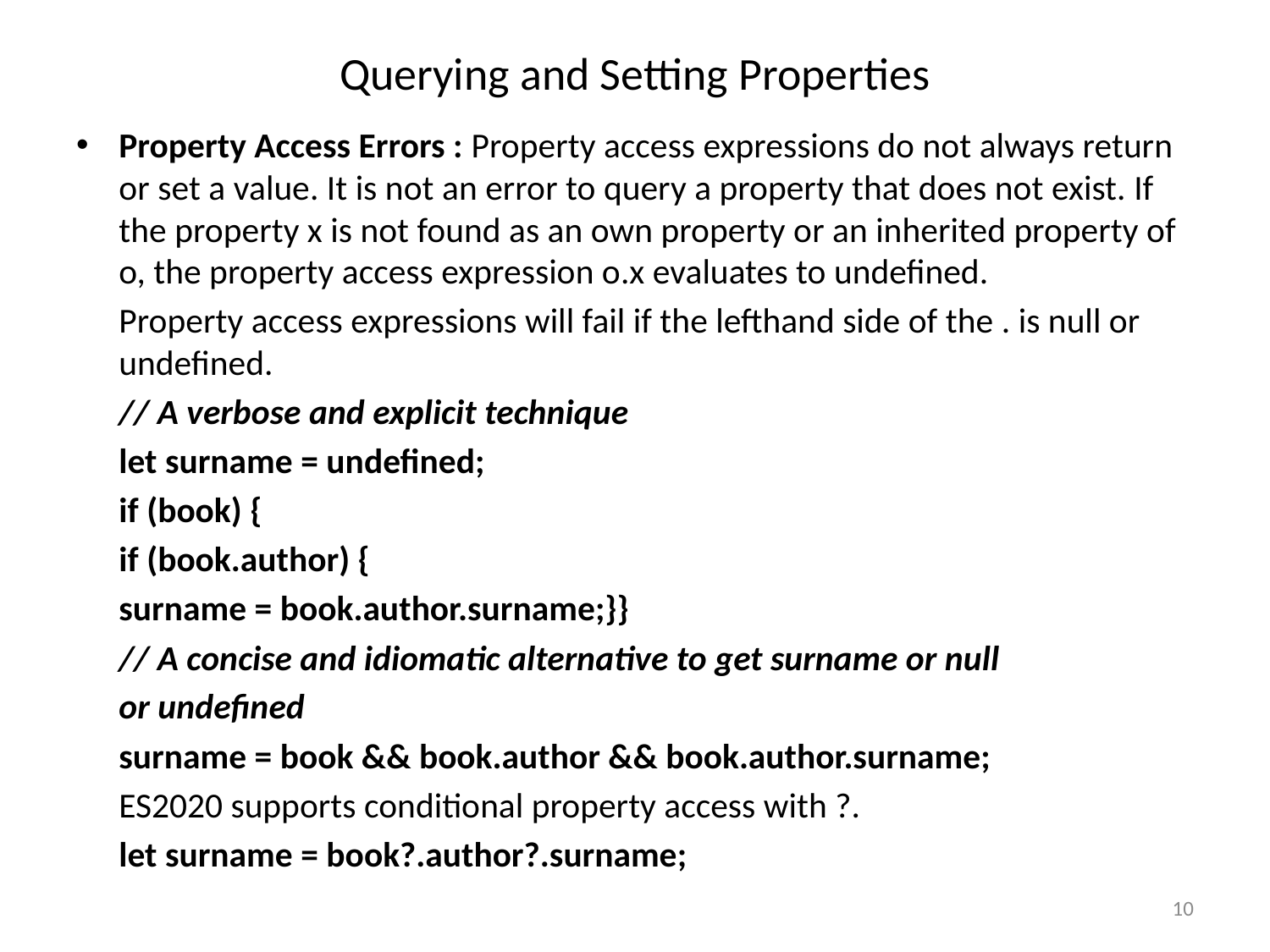

# Querying and Setting Properties
Property Access Errors : Property access expressions do not always return or set a value. It is not an error to query a property that does not exist. If the property x is not found as an own property or an inherited property of o, the property access expression o.x evaluates to undefined.
	Property access expressions will fail if the lefthand side of the . is null or undefined.
	// A verbose and explicit technique
	let surname = undefined;
	if (book) {
	if (book.author) {
	surname = book.author.surname;}}
	// A concise and idiomatic alternative to get surname or null
	or undefined
	surname = book && book.author && book.author.surname;
	ES2020 supports conditional property access with ?.
	let surname = book?.author?.surname;
10